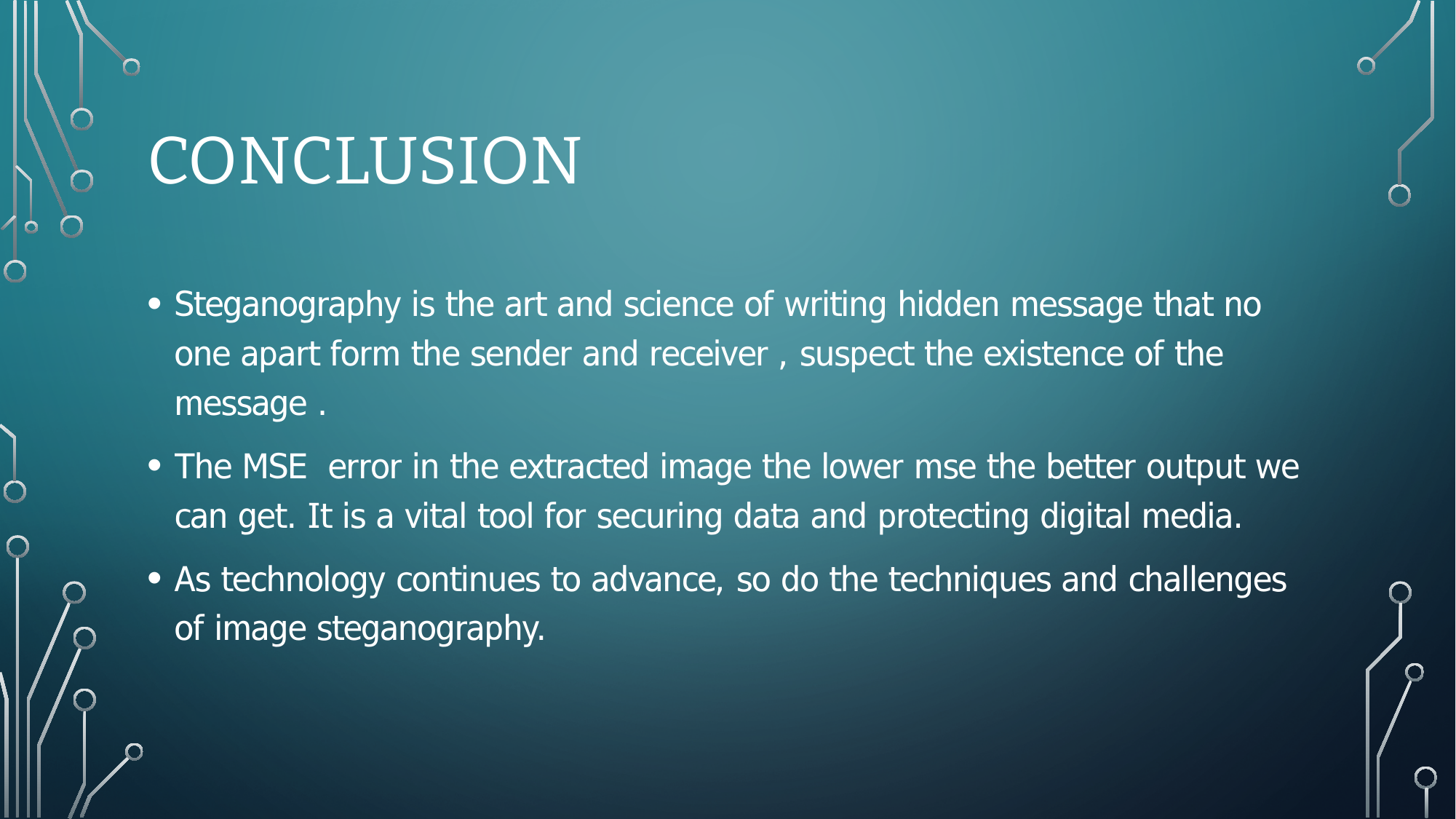

# Conclusion
Steganography is the art and science of writing hidden message that no one apart form the sender and receiver , suspect the existence of the message .
The MSE  error in the extracted image the lower mse the better output we can get. It is a vital tool for securing data and protecting digital media.
As technology continues to advance, so do the techniques and challenges of image steganography.